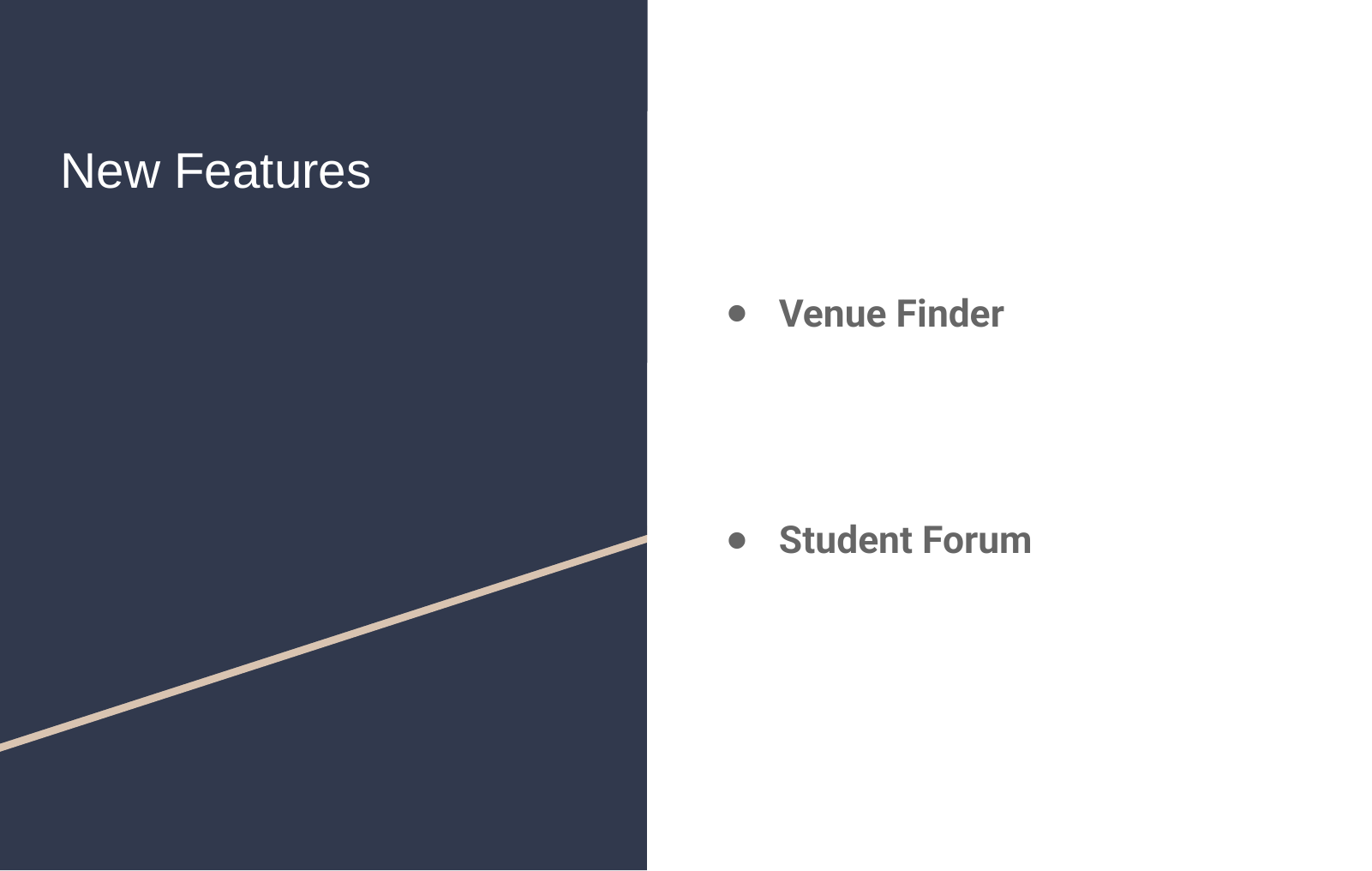

# New Features

Venue Finder

Student Forum